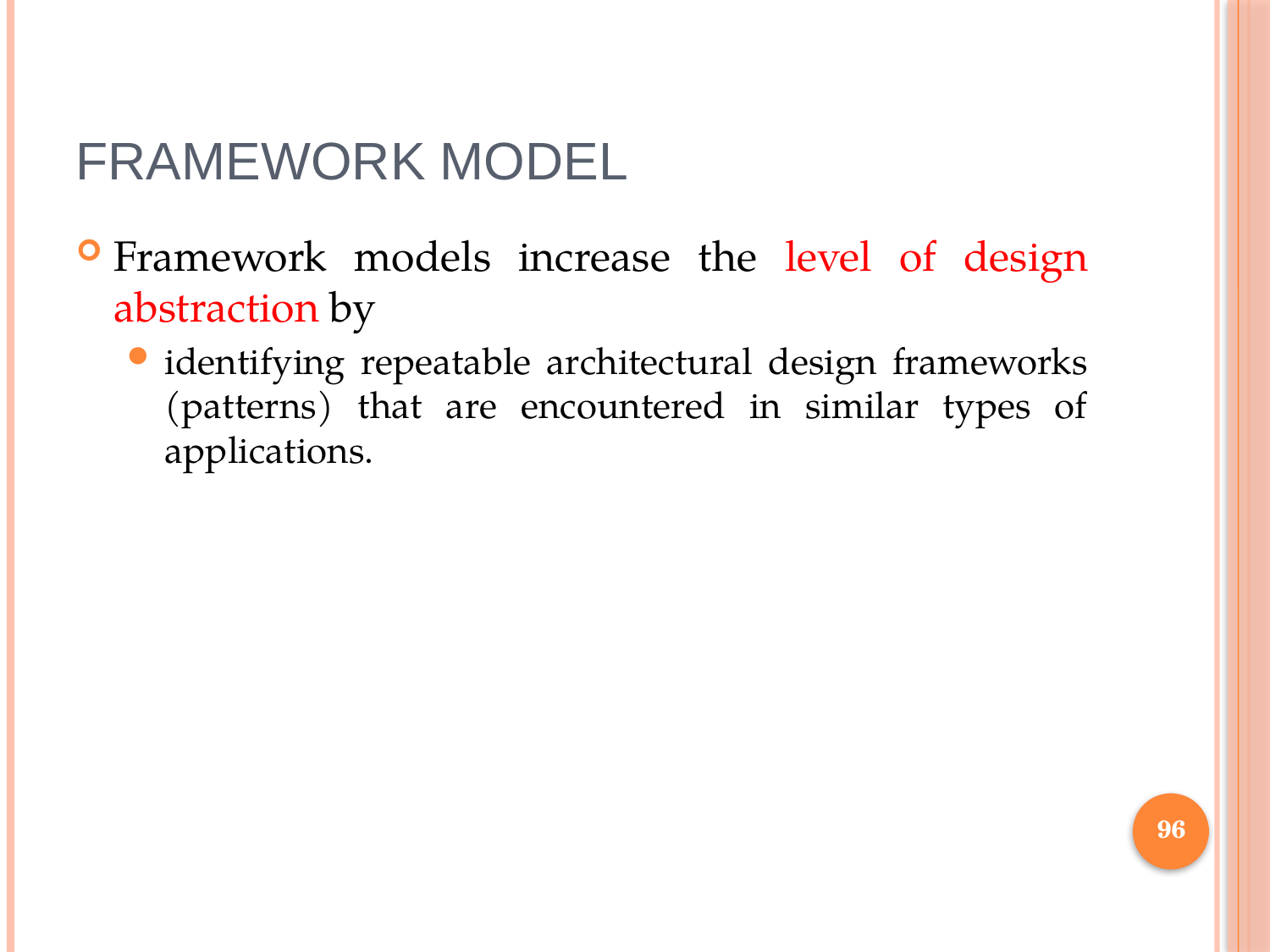

# Framework model
Framework models increase the level of design abstraction by
identifying repeatable architectural design frameworks (patterns) that are encountered in similar types of applications.
96